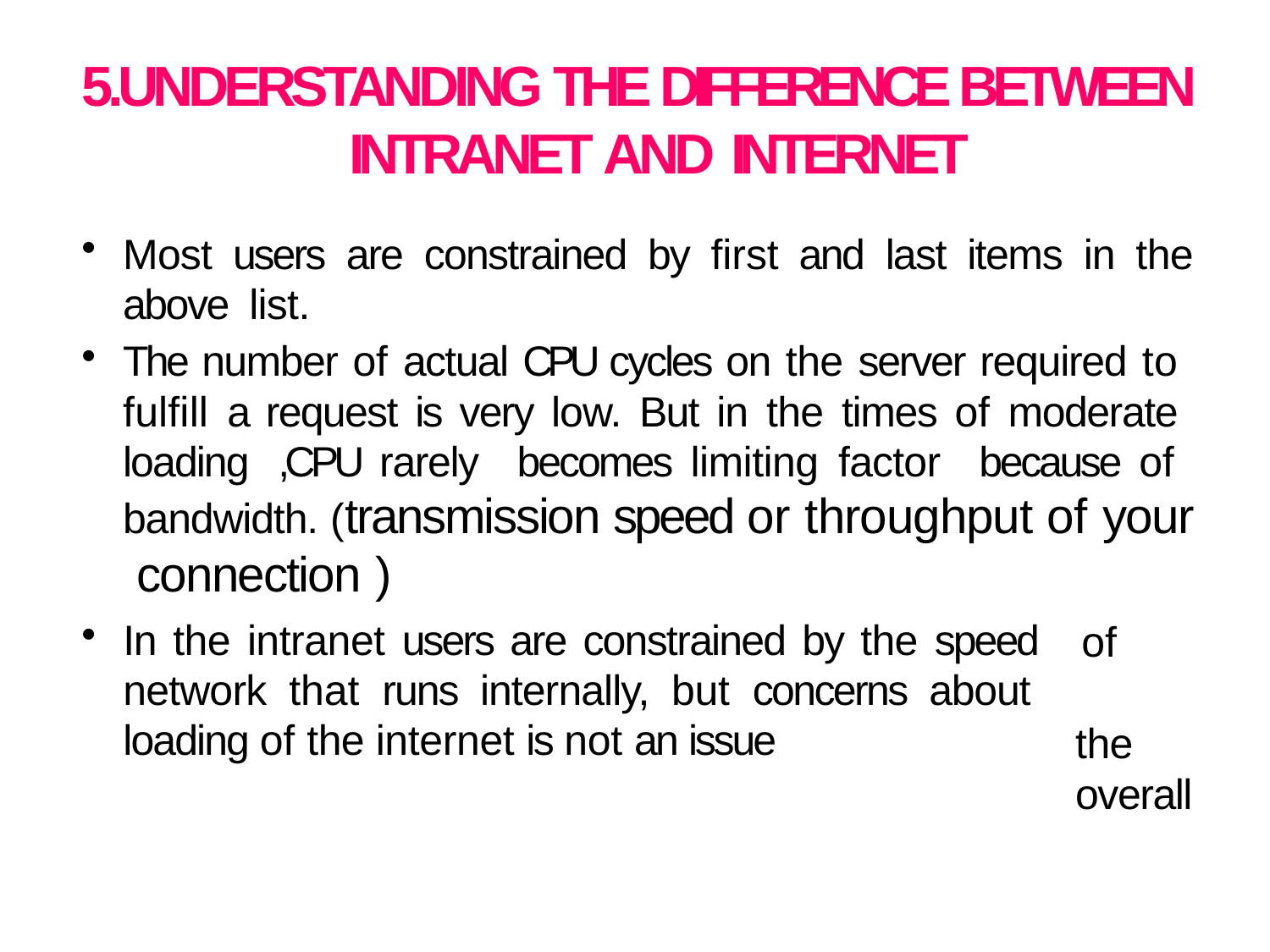

# 5.UNDERSTANDING THE DIFFERENCE BETWEEN  INTRANET AND INTERNET
Most users are constrained by first and last items in the above  list.
The number of actual CPU cycles on the server required to  fulfill a request is very low. But in the times of moderate  loading ,CPU rarely  becomes limiting factor  because of  bandwidth. (transmission speed or throughput of your  connection )
In the intranet users are constrained by the speed  network that runs internally, but concerns about  loading of the internet is not an issue
of	the  overall